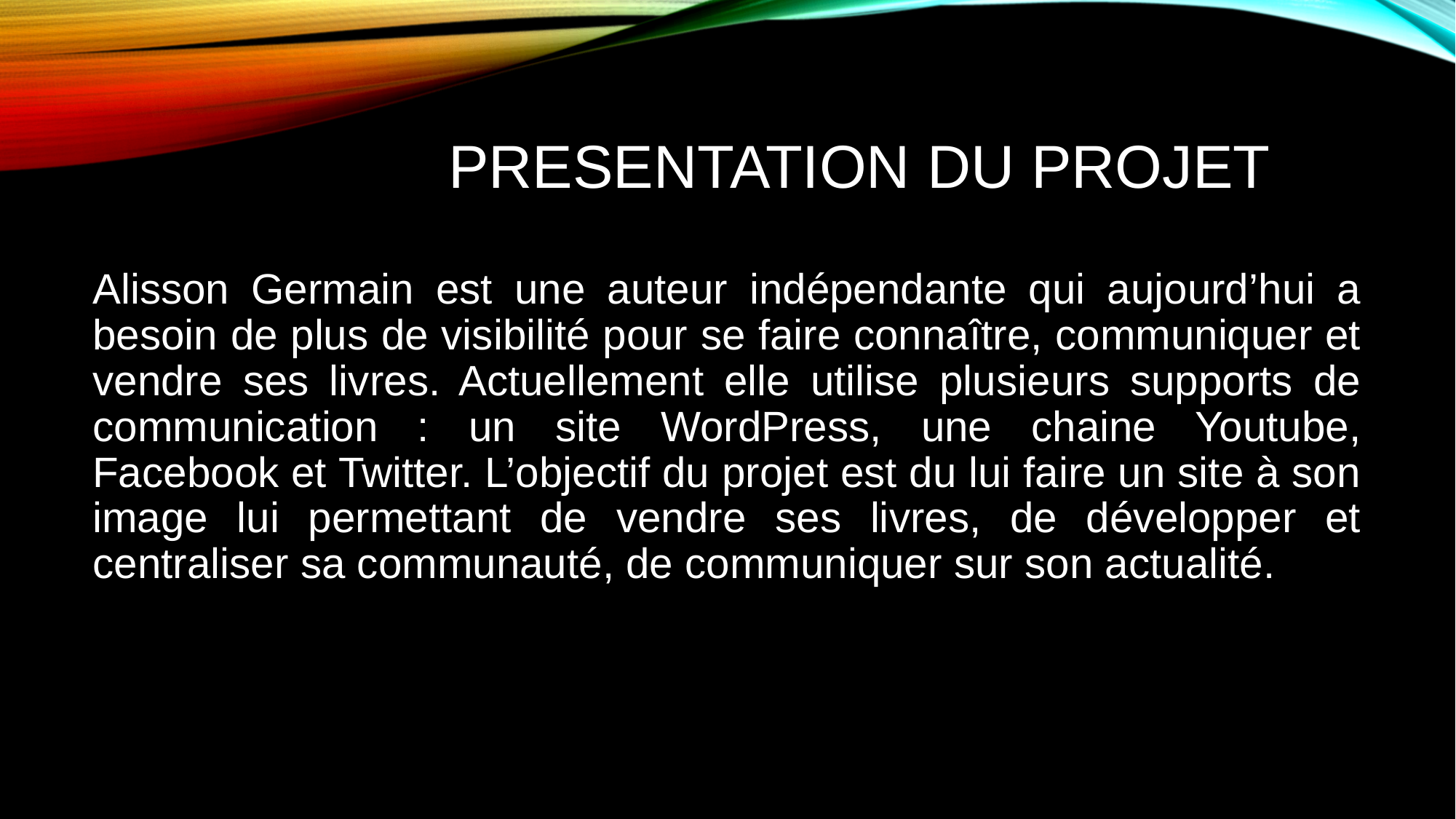

# Presentation du projet
Alisson Germain est une auteur indépendante qui aujourd’hui a besoin de plus de visibilité pour se faire connaître, communiquer et vendre ses livres. Actuellement elle utilise plusieurs supports de communication : un site WordPress, une chaine Youtube, Facebook et Twitter. L’objectif du projet est du lui faire un site à son image lui permettant de vendre ses livres, de développer et centraliser sa communauté, de communiquer sur son actualité.